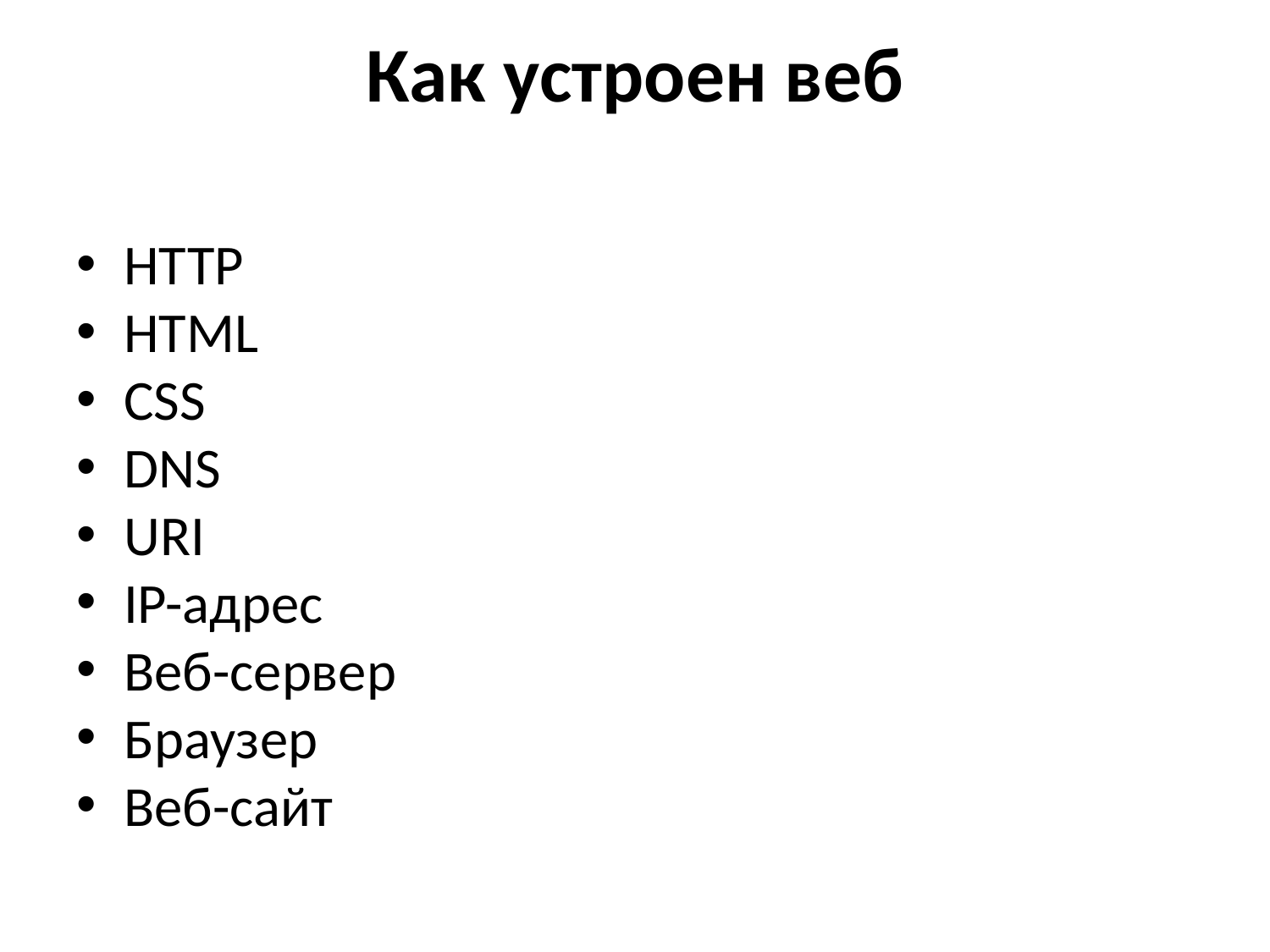

Как устроен веб
HTTP
HTML
CSS
DNS
URI
IP-адрес
Веб-сервер
Браузер
Веб-сайт